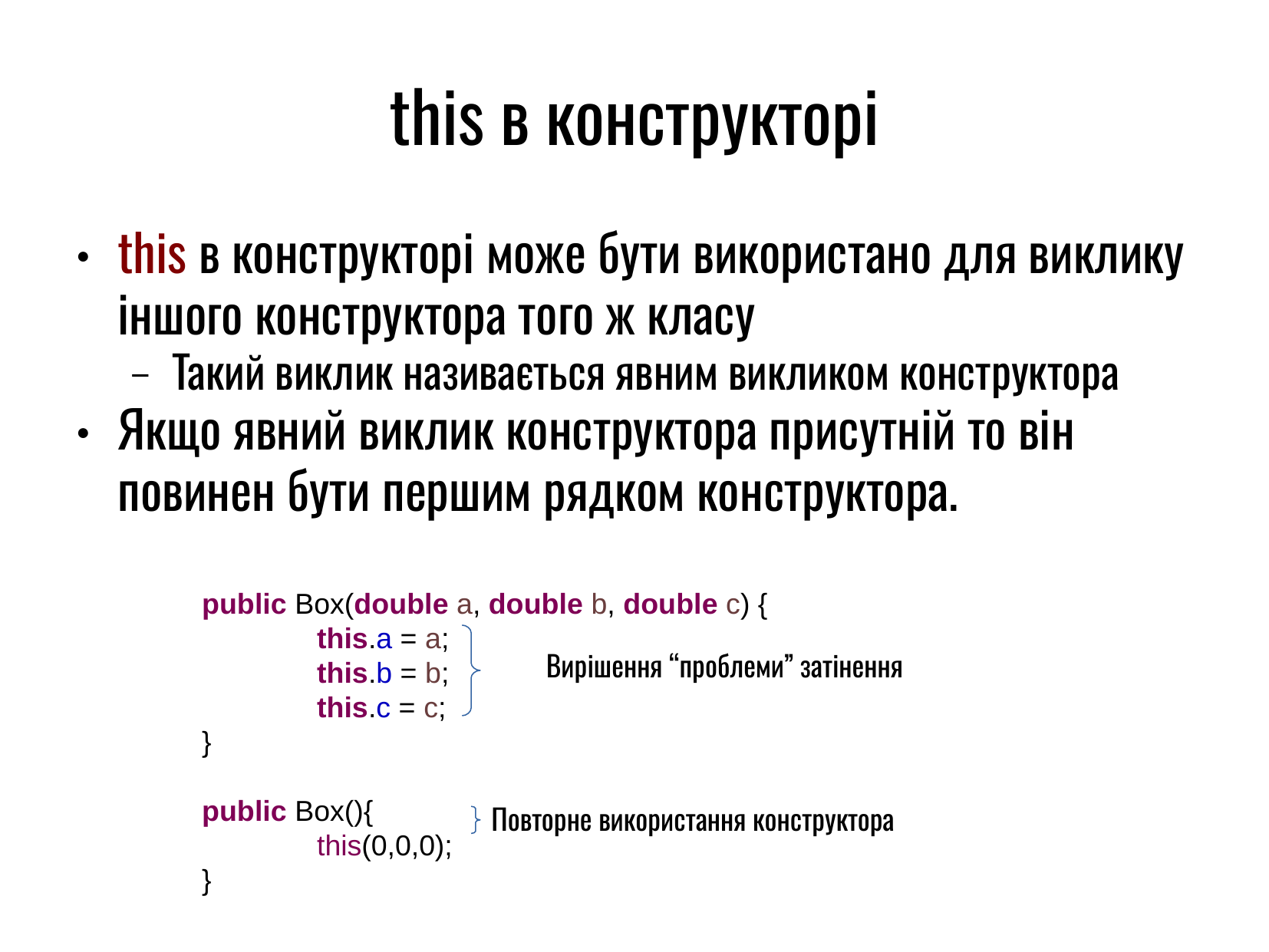

this в конструкторі
this в конструкторі може бути використано для виклику іншого конструктора того ж класу
Такий виклик називається явним викликом конструктора
Якщо явний виклик конструктора присутній то він повинен бути першим рядком конструктора.
public Box(double a, double b, double c) {
	this.a = a;
	this.b = b;
	this.c = c;
}

public Box(){
	this(0,0,0);
}

Вирішення “проблеми” затінення
Повторне використання конструктора